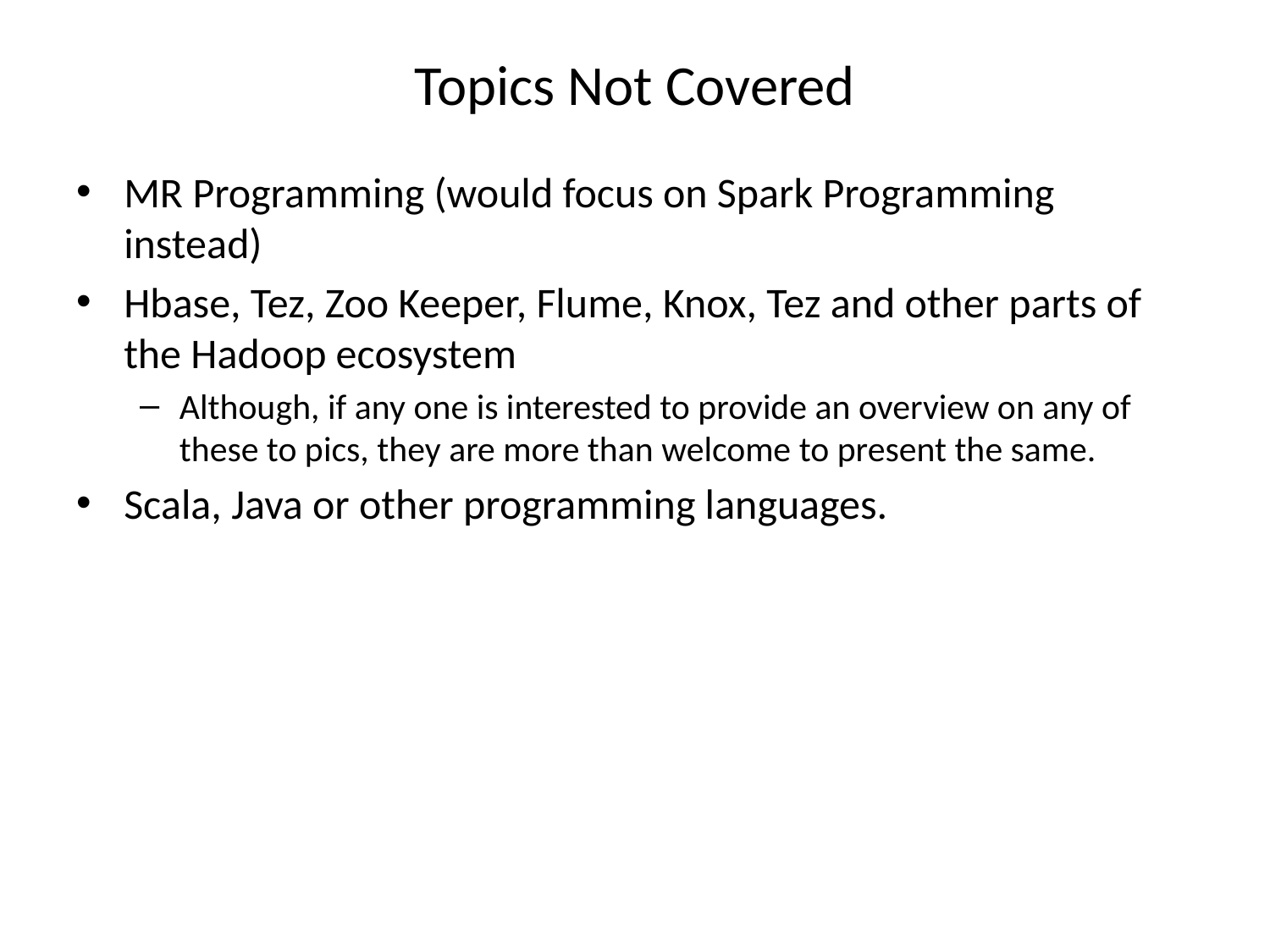

# Topics Not Covered
MR Programming (would focus on Spark Programming instead)
Hbase, Tez, Zoo Keeper, Flume, Knox, Tez and other parts of the Hadoop ecosystem
Although, if any one is interested to provide an overview on any of these to pics, they are more than welcome to present the same.
Scala, Java or other programming languages.